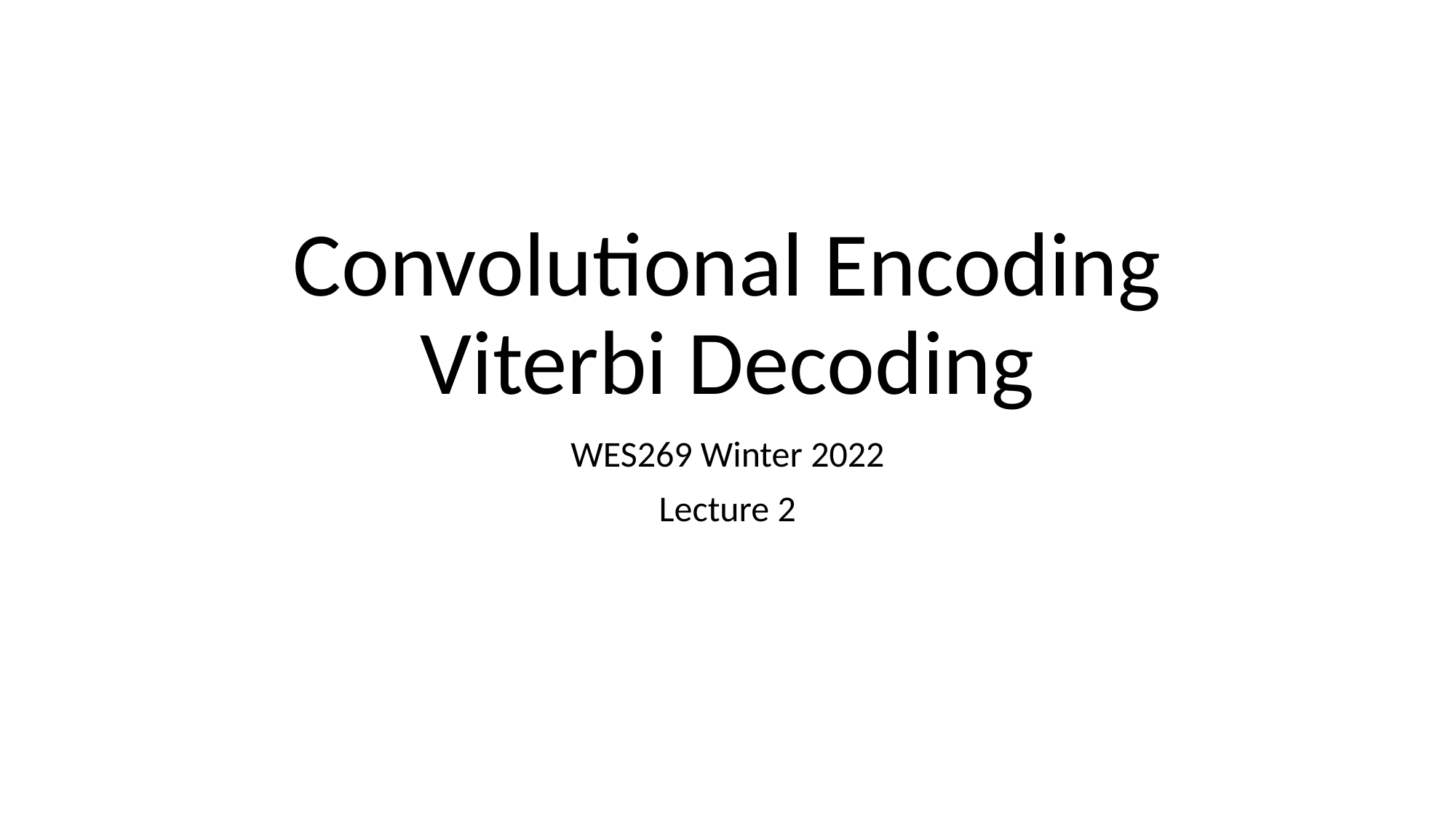

# Convolutional Encoding Viterbi Decoding
WES269 Winter 2022
Lecture 2